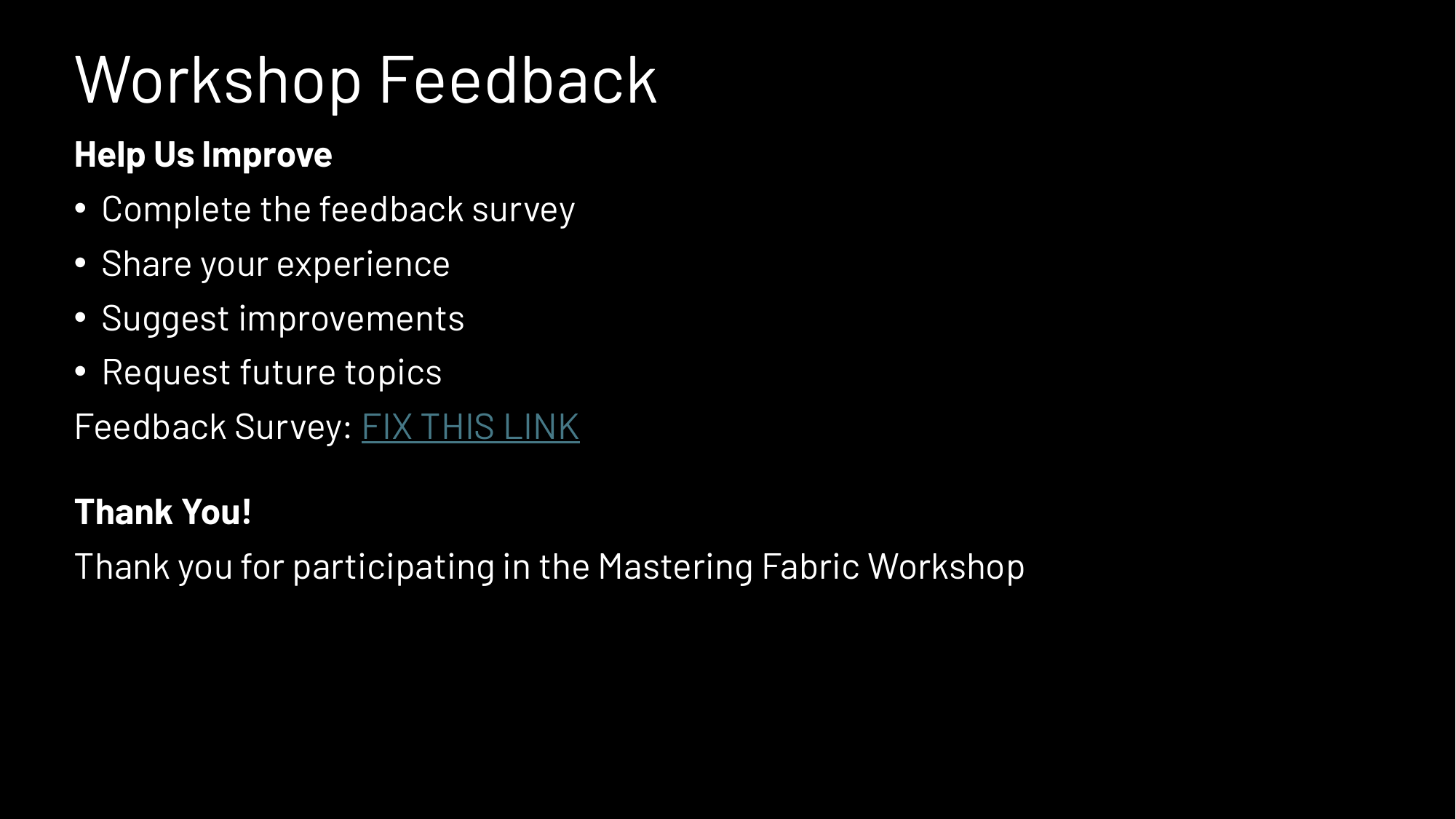

# Workshop Feedback
Help Us Improve
Complete the feedback survey
Share your experience
Suggest improvements
Request future topics
Feedback Survey: FIX THIS LINK
Thank You!
Thank you for participating in the Mastering Fabric Workshop